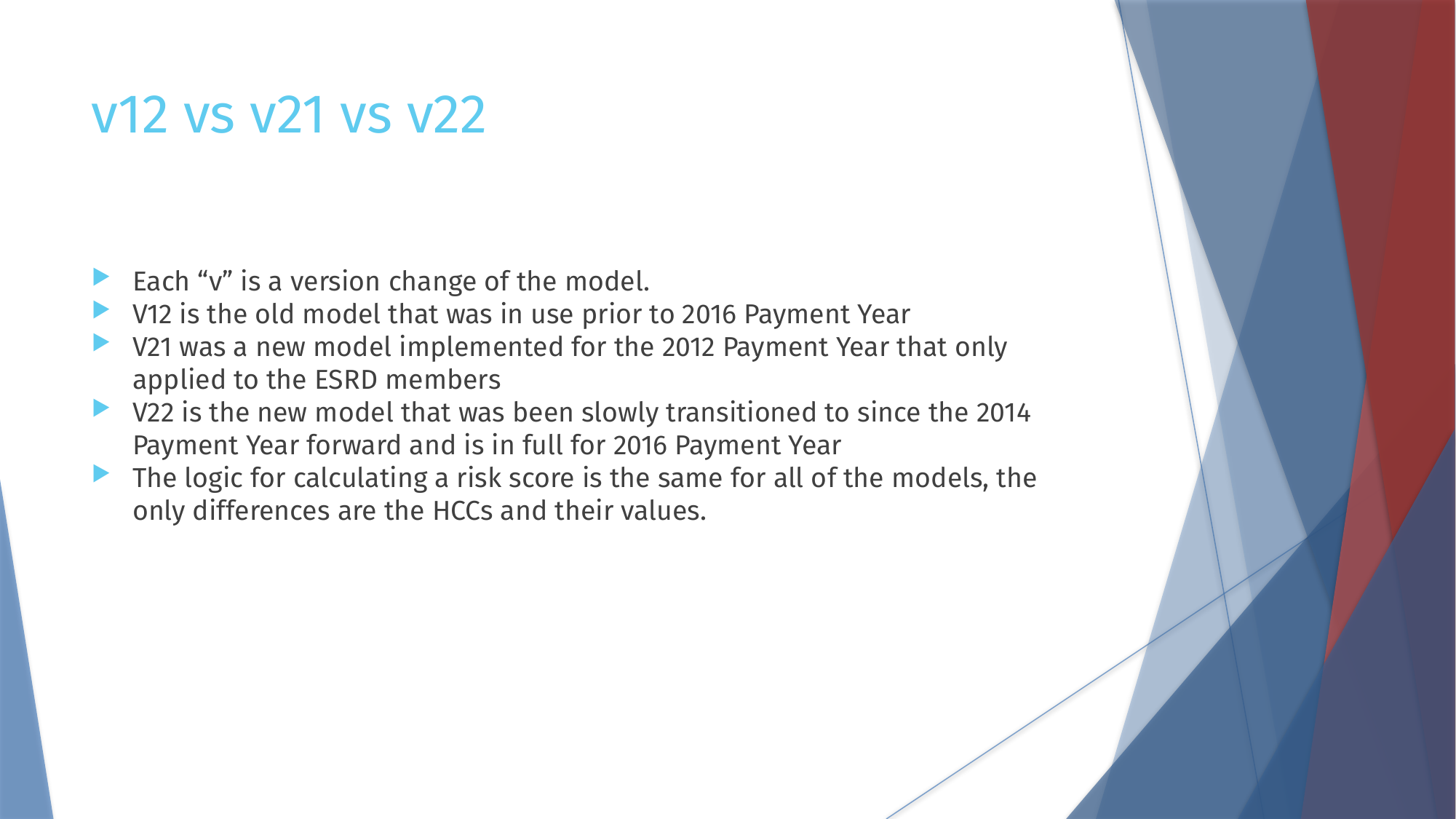

v12 vs v21 vs v22
Each “v” is a version change of the model.
V12 is the old model that was in use prior to 2016 Payment Year
V21 was a new model implemented for the 2012 Payment Year that only applied to the ESRD members
V22 is the new model that was been slowly transitioned to since the 2014 Payment Year forward and is in full for 2016 Payment Year
The logic for calculating a risk score is the same for all of the models, the only differences are the HCCs and their values.